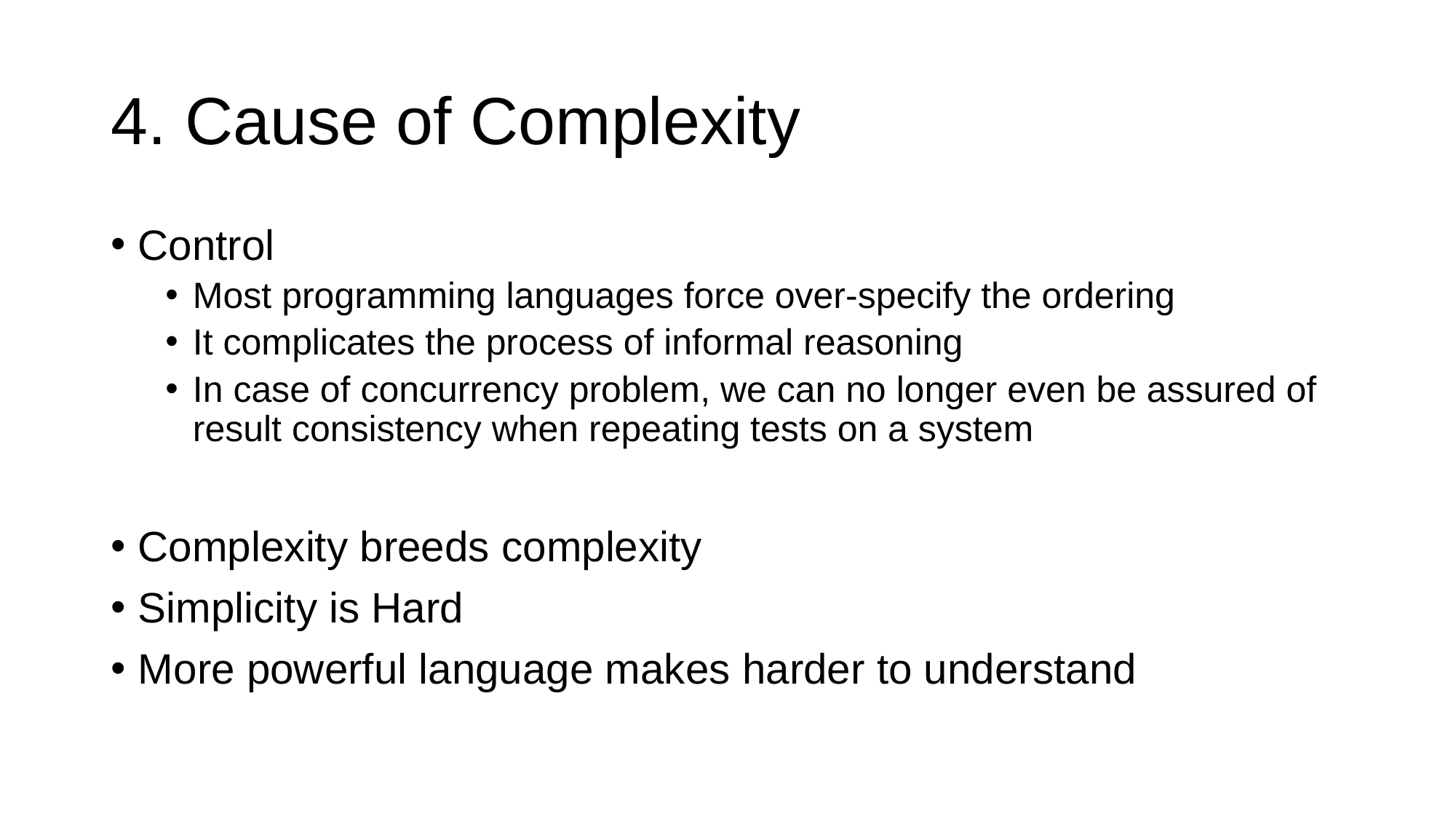

# 4. Cause of Complexity
Control
Most programming languages force over-specify the ordering
It complicates the process of informal reasoning
In case of concurrency problem, we can no longer even be assured of result consistency when repeating tests on a system

Complexity breeds complexity
Simplicity is Hard
More powerful language makes harder to understand